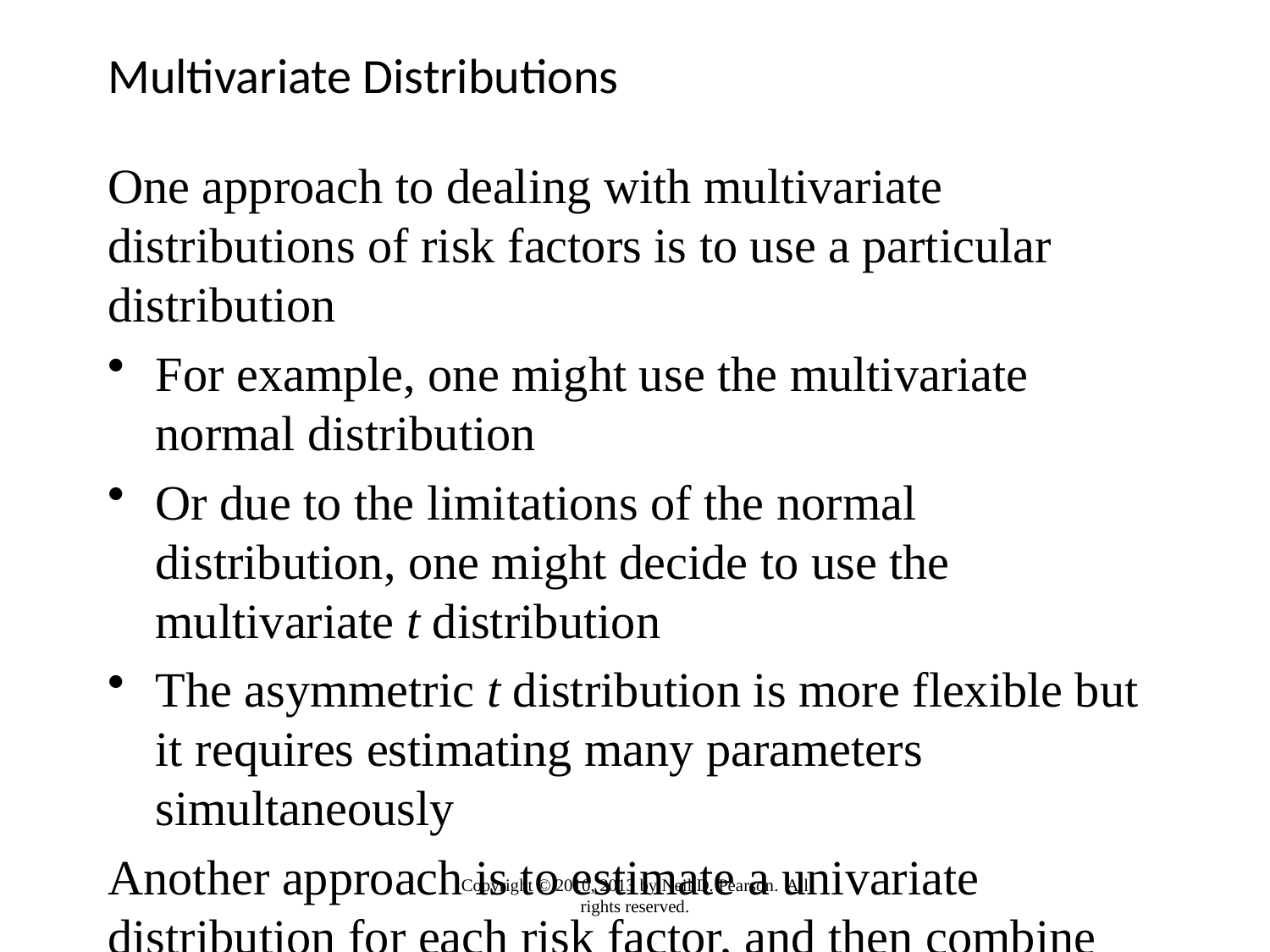

# Multivariate Distributions
One approach to dealing with multivariate distributions of risk factors is to use a particular distribution
For example, one might use the multivariate normal distribution
Or due to the limitations of the normal distribution, one might decide to use the multivariate t distribution
The asymmetric t distribution is more flexible but it requires estimating many parameters simultaneously
Another approach is to estimate a univariate distribution for each risk factor, and then combine the univariate distributions using copula functions
Copyright © 2010, 2013 by Neil D. Pearson.  All rights reserved.